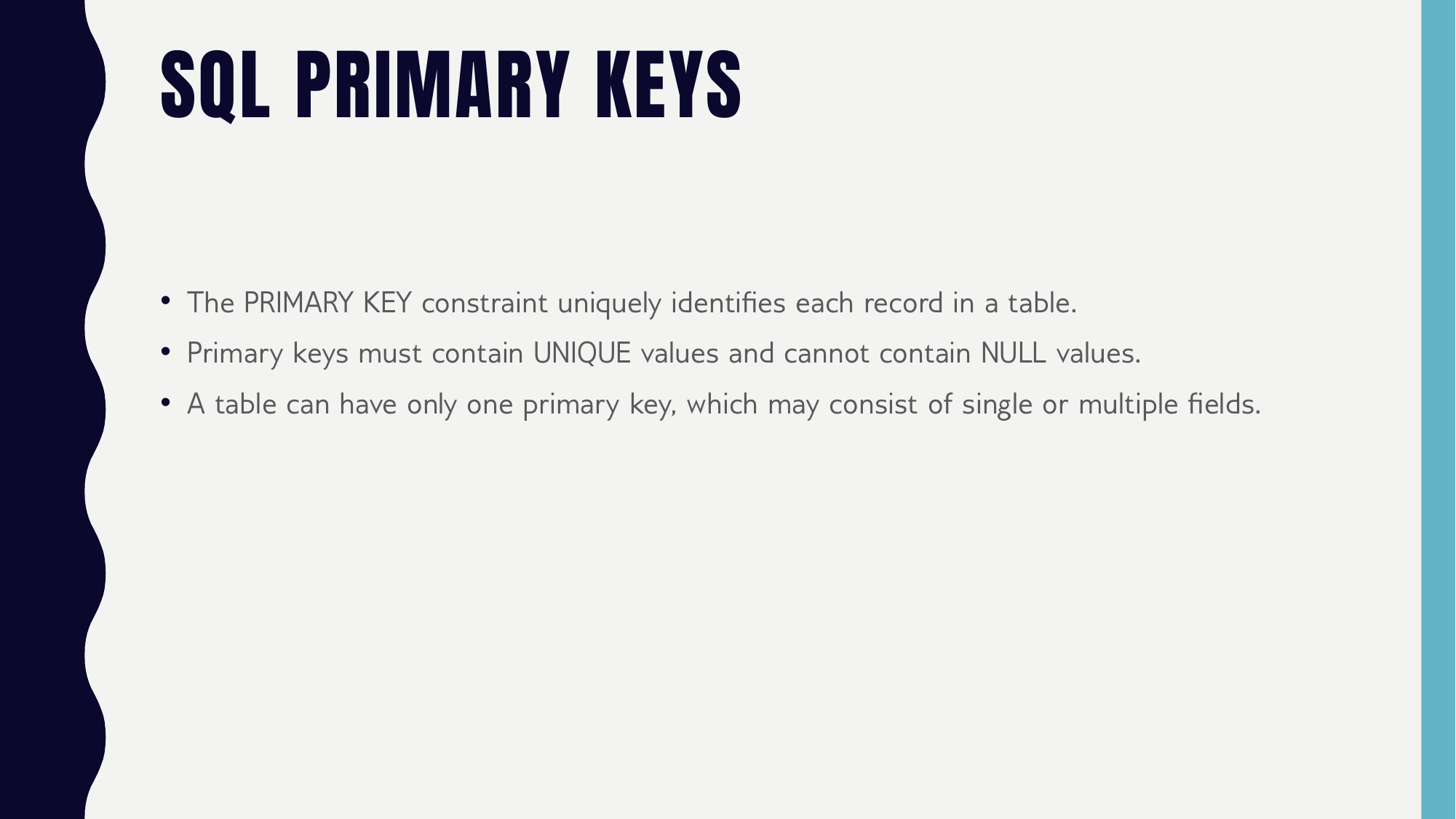

# SQL Primary keys
The PRIMARY KEY constraint uniquely identifies each record in a table.
Primary keys must contain UNIQUE values and cannot contain NULL values.
A table can have only one primary key, which may consist of single or multiple fields.